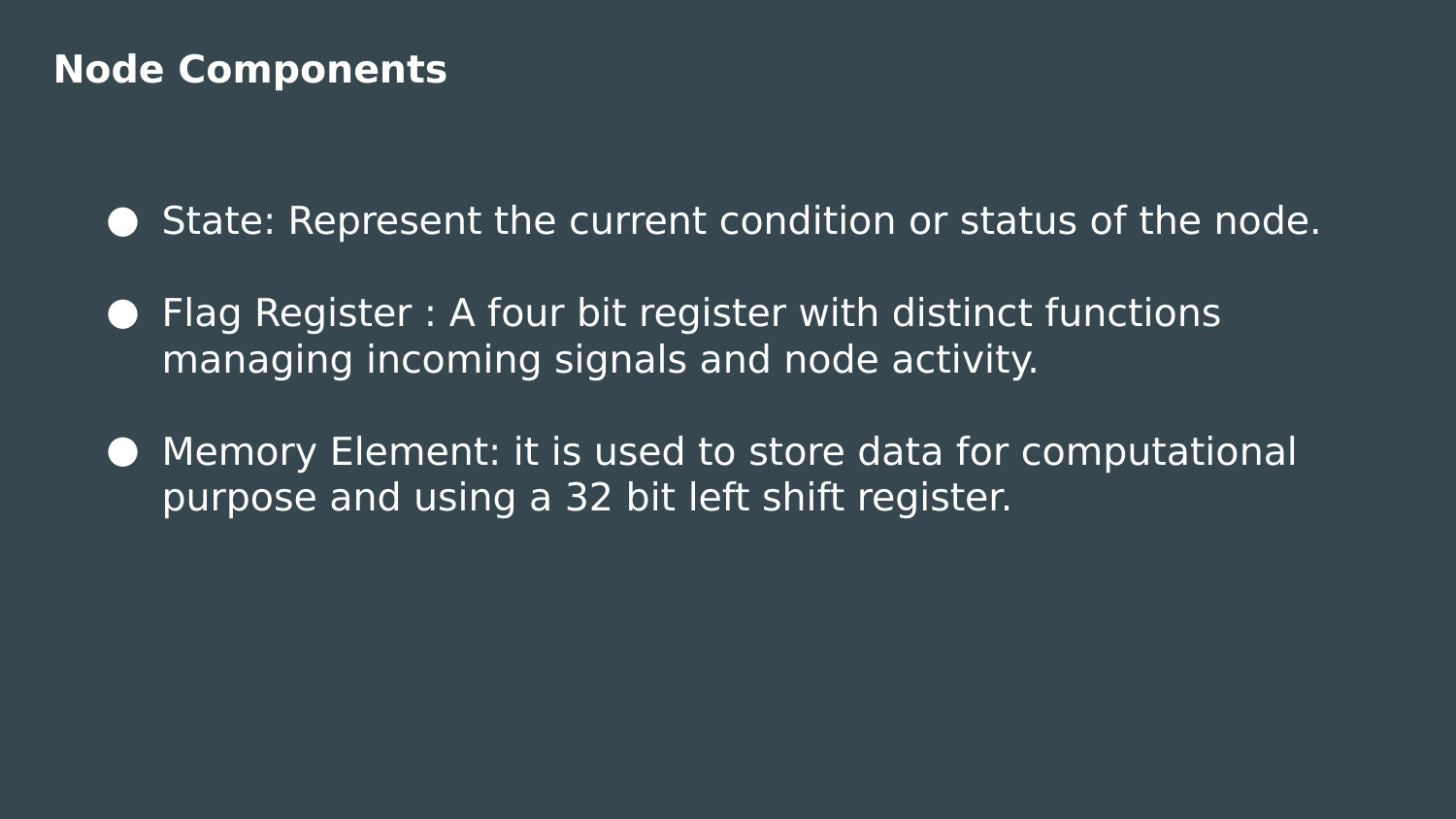

# Node Components
State: Represent the current condition or status of the node.

Flag Register : A four bit register with distinct functions managing incoming signals and node activity.

Memory Element: it is used to store data for computational purpose and using a 32 bit left shift register.